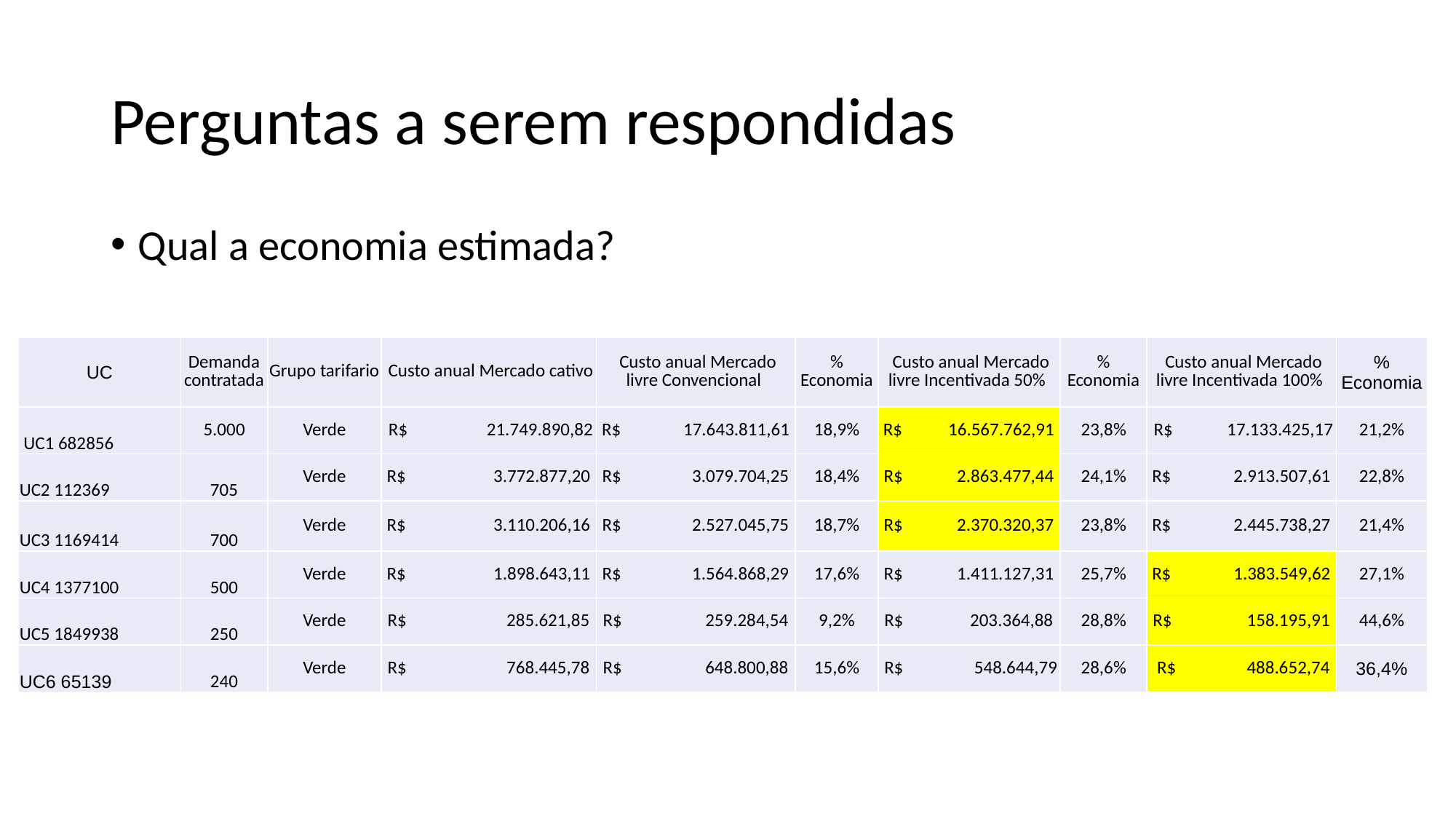

# Perguntas a serem respondidas
Qual a economia estimada?

| UC | Demanda contratada | Grupo tarifario | Custo anual Mercado cativo | Custo anual Mercado livre Convencional | % Economia | Custo anual Mercado livre Incentivada 50% | % Economia | Custo anual Mercado livre Incentivada 100% | % Economia |
| --- | --- | --- | --- | --- | --- | --- | --- | --- | --- |
| UC1 682856 | 5.000 | Verde | R$ 21.749.890,82 | R$ 17.643.811,61 | 18,9% | R$ 16.567.762,91 | 23,8% | R$ 17.133.425,17 | 21,2% |
| UC2 112369 | 705 | Verde | R$ 3.772.877,20 | R$ 3.079.704,25 | 18,4% | R$ 2.863.477,44 | 24,1% | R$ 2.913.507,61 | 22,8% |
| UC3 1169414 | 700 | Verde | R$ 3.110.206,16 | R$ 2.527.045,75 | 18,7% | R$ 2.370.320,37 | 23,8% | R$ 2.445.738,27 | 21,4% |
| UC4 1377100 | 500 | Verde | R$ 1.898.643,11 | R$ 1.564.868,29 | 17,6% | R$ 1.411.127,31 | 25,7% | R$ 1.383.549,62 | 27,1% |
| UC5 1849938 | 250 | Verde | R$ 285.621,85 | R$ 259.284,54 | 9,2% | R$ 203.364,88 | 28,8% | R$ 158.195,91 | 44,6% |
| UC6 65139 | 240 | Verde | R$ 768.445,78 | R$ 648.800,88 | 15,6% | R$ 548.644,79 | 28,6% | R$ 488.652,74 | 36,4% |